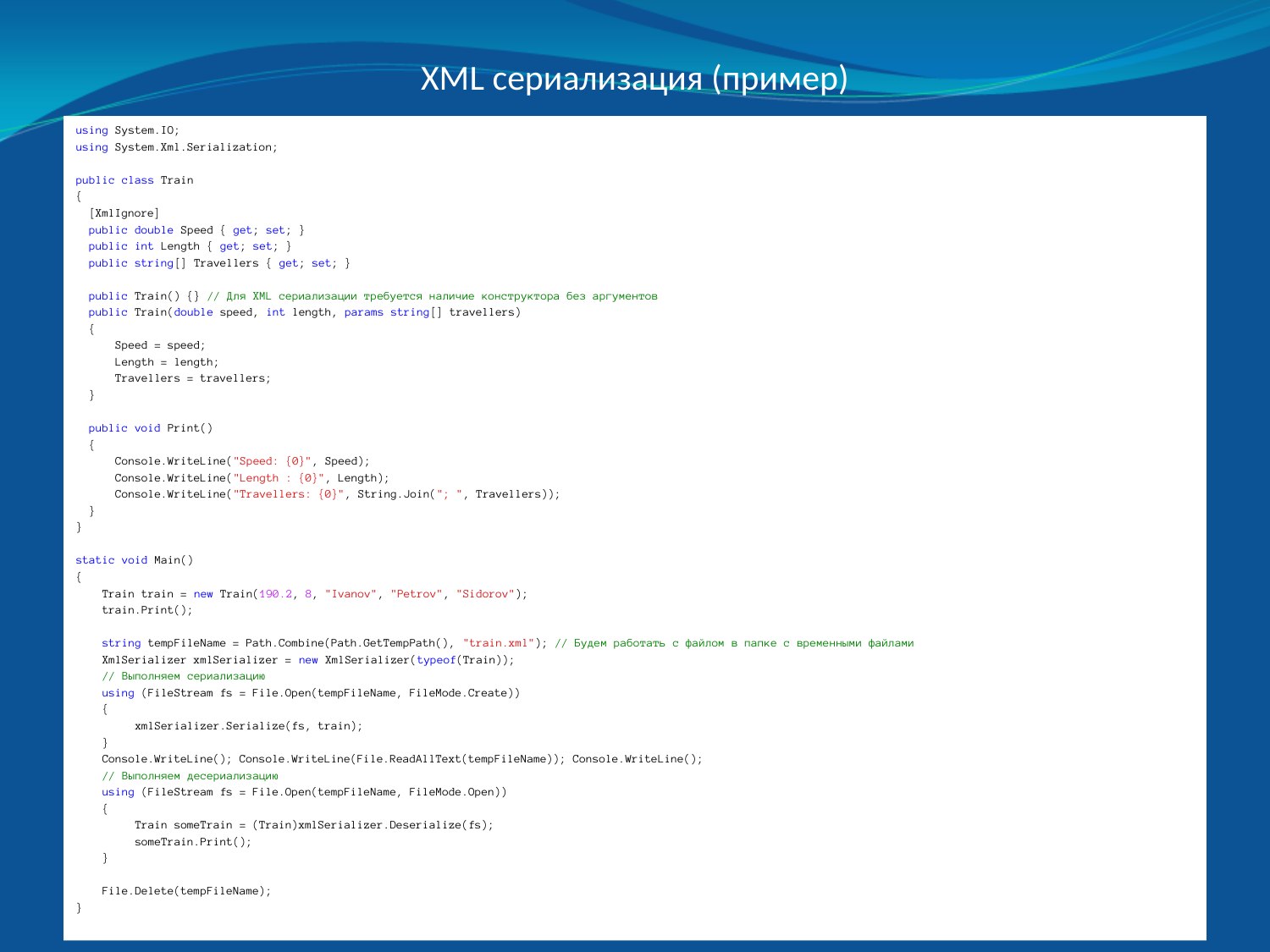

# XML сериализация (пример)
using System.IO;
using System.Xml.Serialization;

public class Train
{
  [XmlIgnore]
  public double Speed { get; set; }
  public int Length { get; set; }
  public string[] Travellers { get; set; }

  public Train() {} // Для XML сериализации требуется наличие конструктора без аргументов
  public Train(double speed, int length, params string[] travellers)
  {
      Speed = speed;
      Length = length;
      Travellers = travellers;
  }

  public void Print()
  {
      Console.WriteLine("Speed: {0}", Speed);
      Console.WriteLine("Length : {0}", Length);
      Console.WriteLine("Travellers: {0}", String.Join("; ", Travellers));
  }
}

static void Main()
{
    Train train = new Train(190.2, 8, "Ivanov", "Petrov", "Sidorov");
    train.Print();

    string tempFileName = Path.Combine(Path.GetTempPath(), "train.xml"); // Будем работать с файлом в папке с временными файлами
    XmlSerializer xmlSerializer = new XmlSerializer(typeof(Train));
    // Выполняем сериализацию
    using (FileStream fs = File.Open(tempFileName, FileMode.Create))
    {
         xmlSerializer.Serialize(fs, train);
    }
    Console.WriteLine(); Console.WriteLine(File.ReadAllText(tempFileName)); Console.WriteLine();
    // Выполняем десериализацию
    using (FileStream fs = File.Open(tempFileName, FileMode.Open))
    {
         Train someTrain = (Train)xmlSerializer.Deserialize(fs);
         someTrain.Print();
    }

    File.Delete(tempFileName);
}